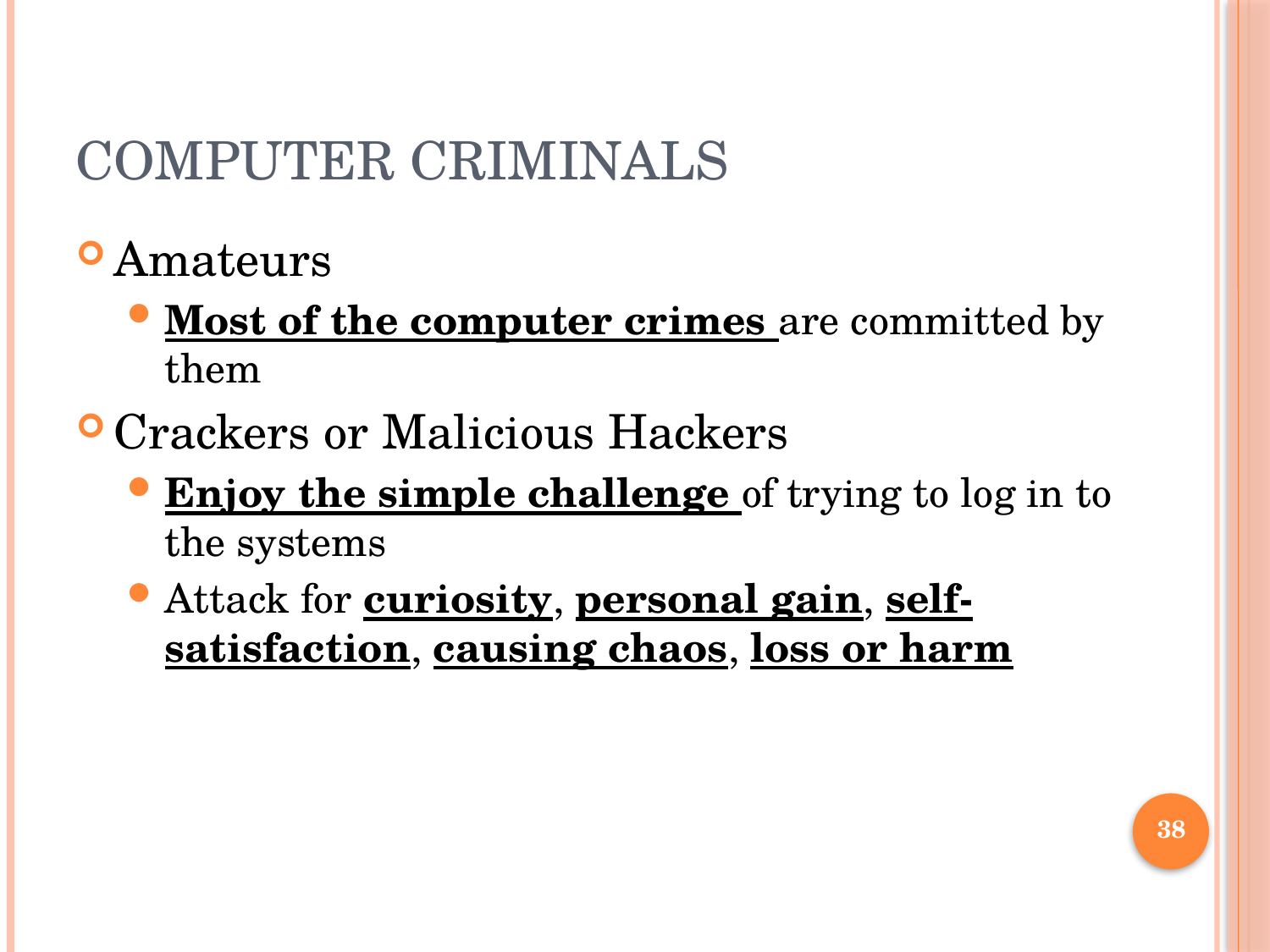

# Computer Criminals
Amateurs
Most of the computer crimes are committed by them
Crackers or Malicious Hackers
Enjoy the simple challenge of trying to log in to the systems
Attack for curiosity, personal gain, self-satisfaction, causing chaos, loss or harm
38